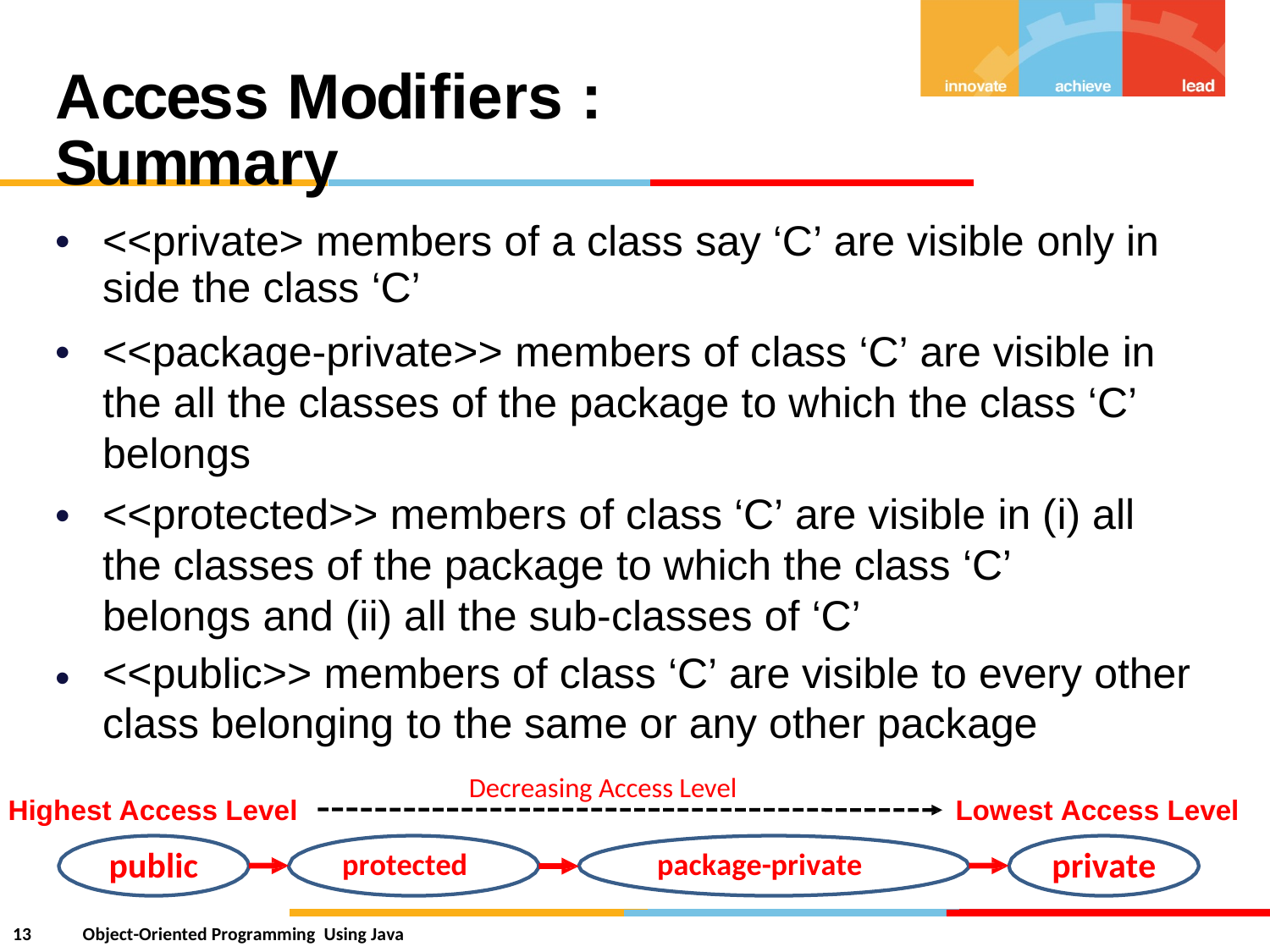

Access Modifiers : Summary

•
<<private> members of a class say ‘C’ are visible only in
side the class ‘C’
<<package-private>> members of class ‘C’ are visible in the all the classes of the package to which the class ‘C’ belongs
<<protected>> members of class ‘C’ are visible in (i) all the classes of the package to which the class ‘C’ belongs and (ii) all the sub-classes of ‘C’
<<public>> members of class ‘C’ are visible to every other
class belonging to the same or any other package
•
•
•
Decreasing Access Level
Highest Access Level
public
Lowest Access Level
private

protected
package-private

13
Object-Oriented Programming  Using Java